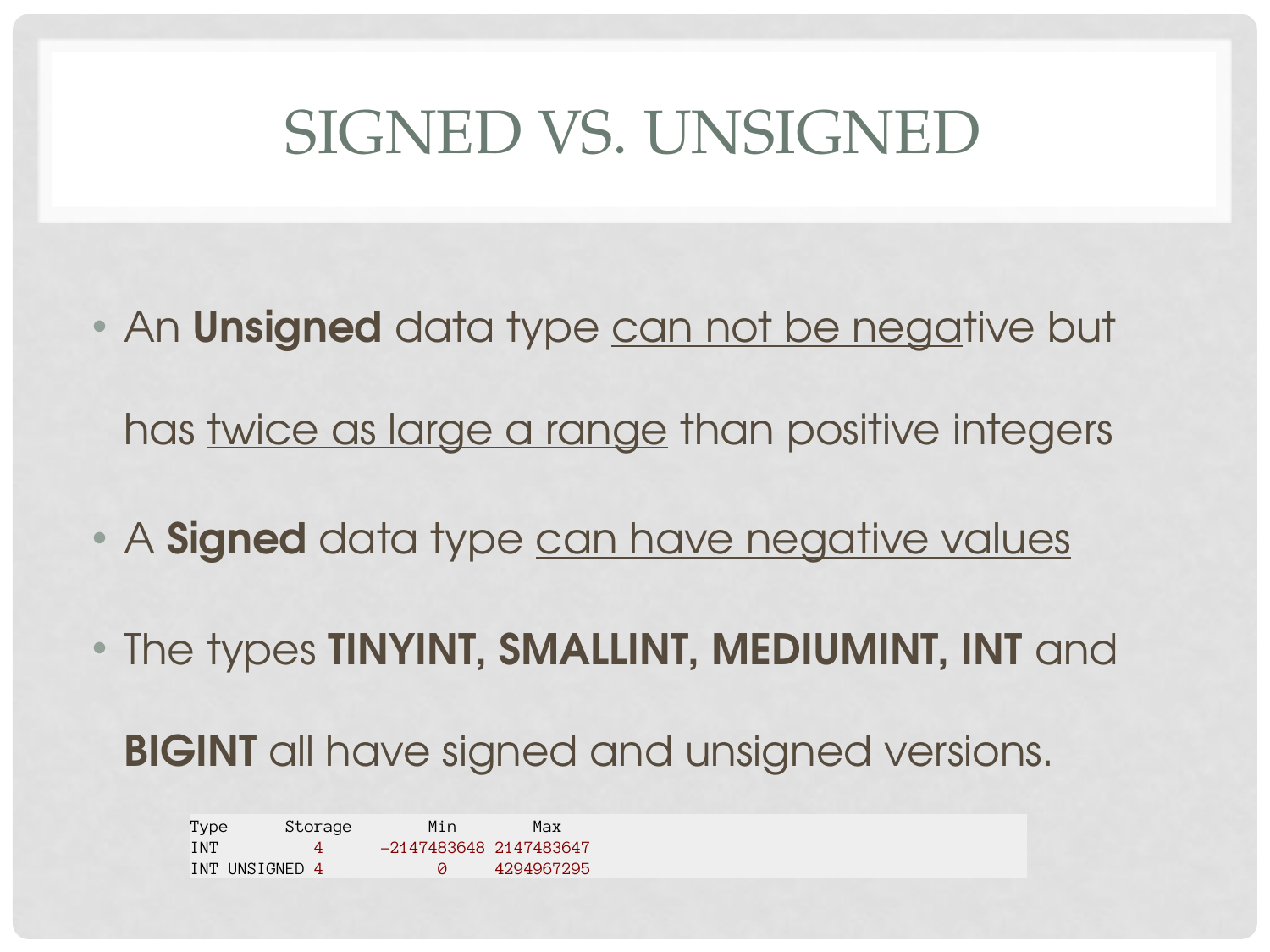

# SIGNED vs. Unsigned
An Unsigned data type can not be negative but has twice as large a range than positive integers
A Signed data type can have negative values
The types TINYINT, SMALLINT, MEDIUMINT, INT and BIGINT all have signed and unsigned versions.
Type      Storage        Min        Max
INT          4      -2147483648 2147483647
INT UNSIGNED 4            0     4294967295